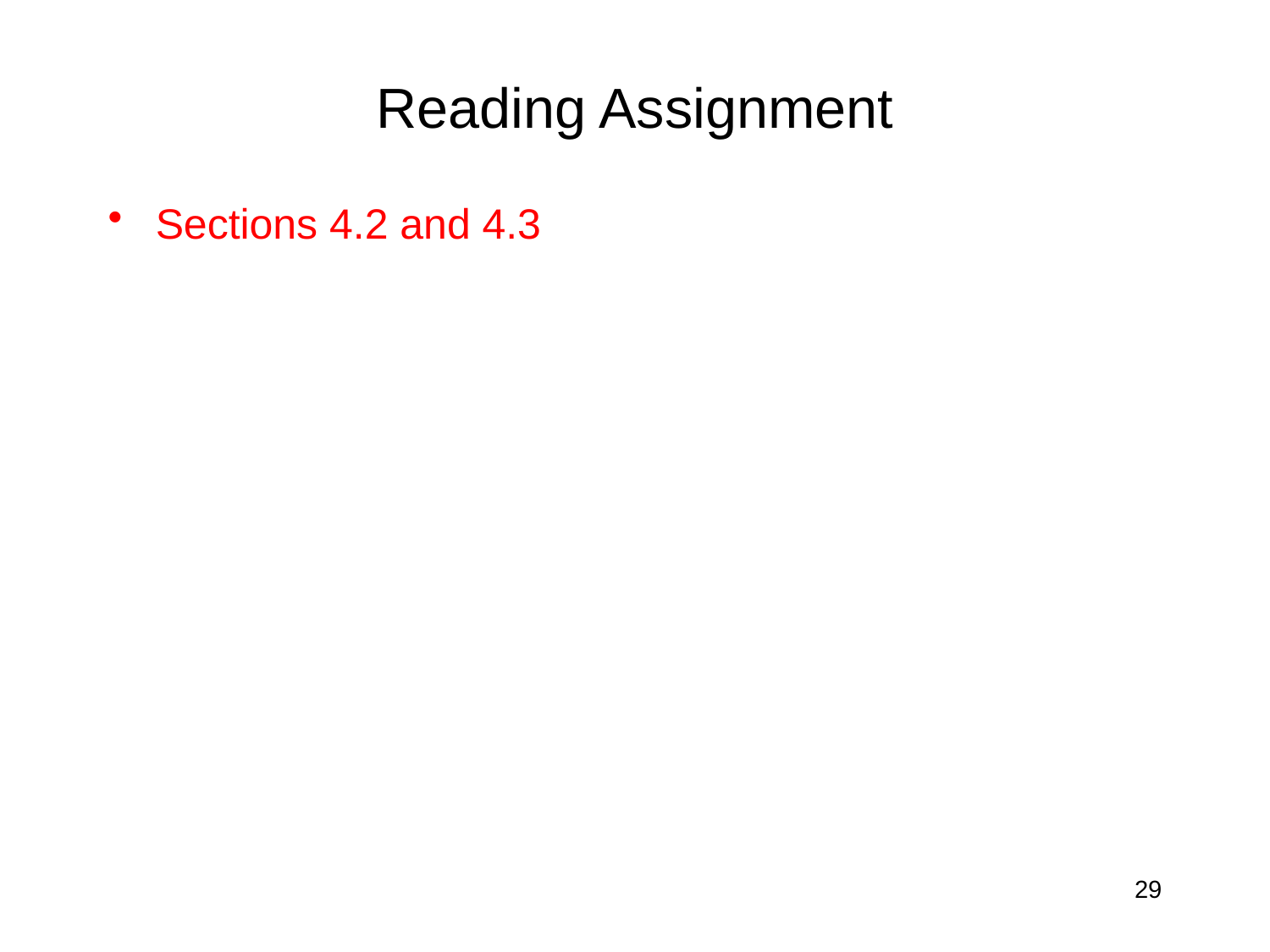

# Reading Assignment
Sections 4.2 and 4.3
29